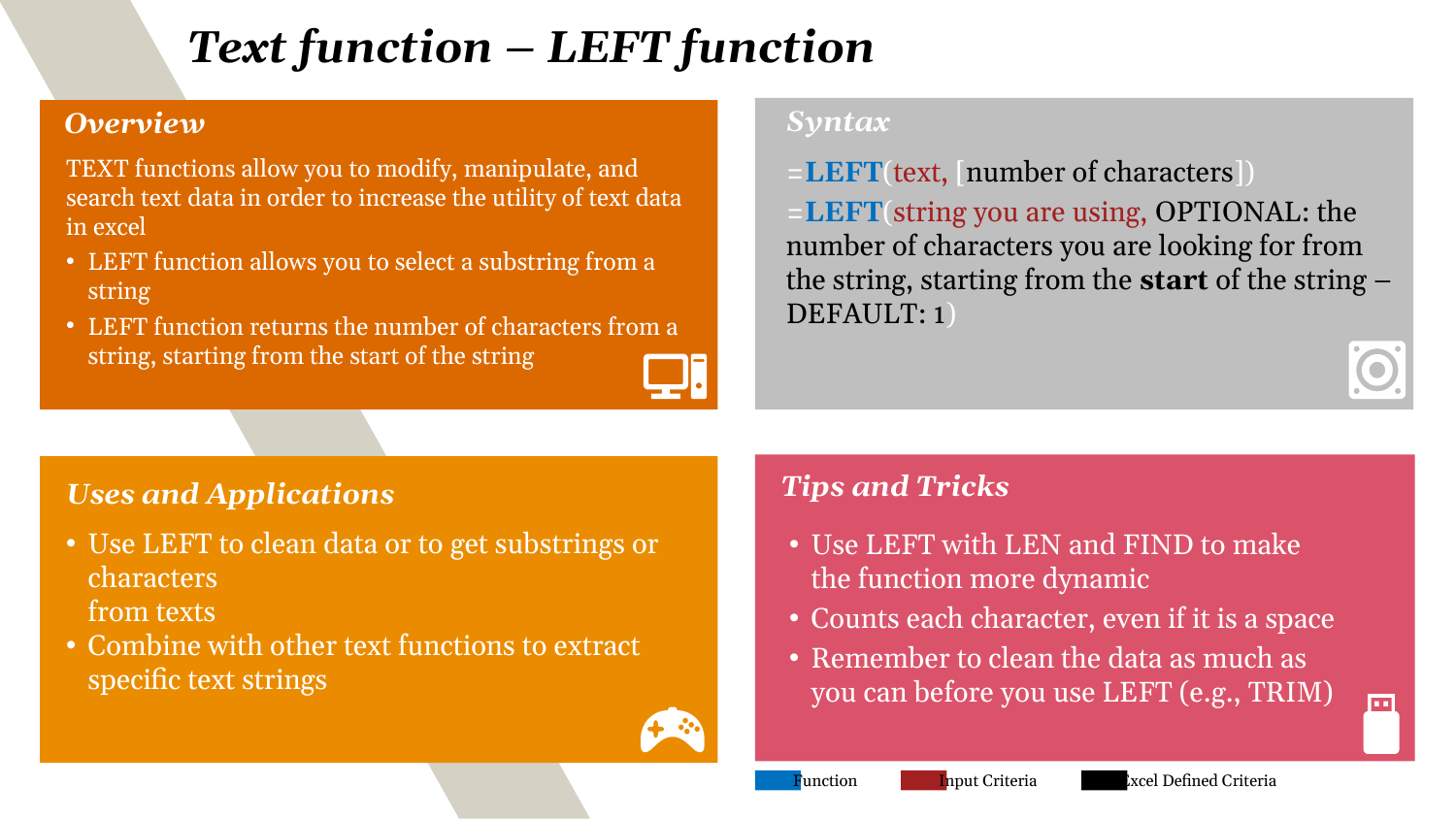

# Text function – LEFT function

Syntax
Overview
TEXT functions allow you to modify, manipulate, and search text data in order to increase the utility of text data in excel
LEFT function allows you to select a substring from a string
LEFT function returns the number of characters from a string, starting from the start of the string
=LEFT(text, [number of characters])
=LEFT(string you are using, OPTIONAL: the number of characters you are looking for from the string, starting from the start of the string – DEFAULT: 1)

Tips and Tricks
Uses and Applications
Use LEFT to clean data or to get substrings or characters
from texts
Combine with other text functions to extract specific text strings
Use LEFT with LEN and FIND to make the function more dynamic
Counts each character, even if it is a space
Remember to clean the data as much as you can before you use LEFT (e.g., TRIM)

Function

Input Criteria

Excel Defined Criteria